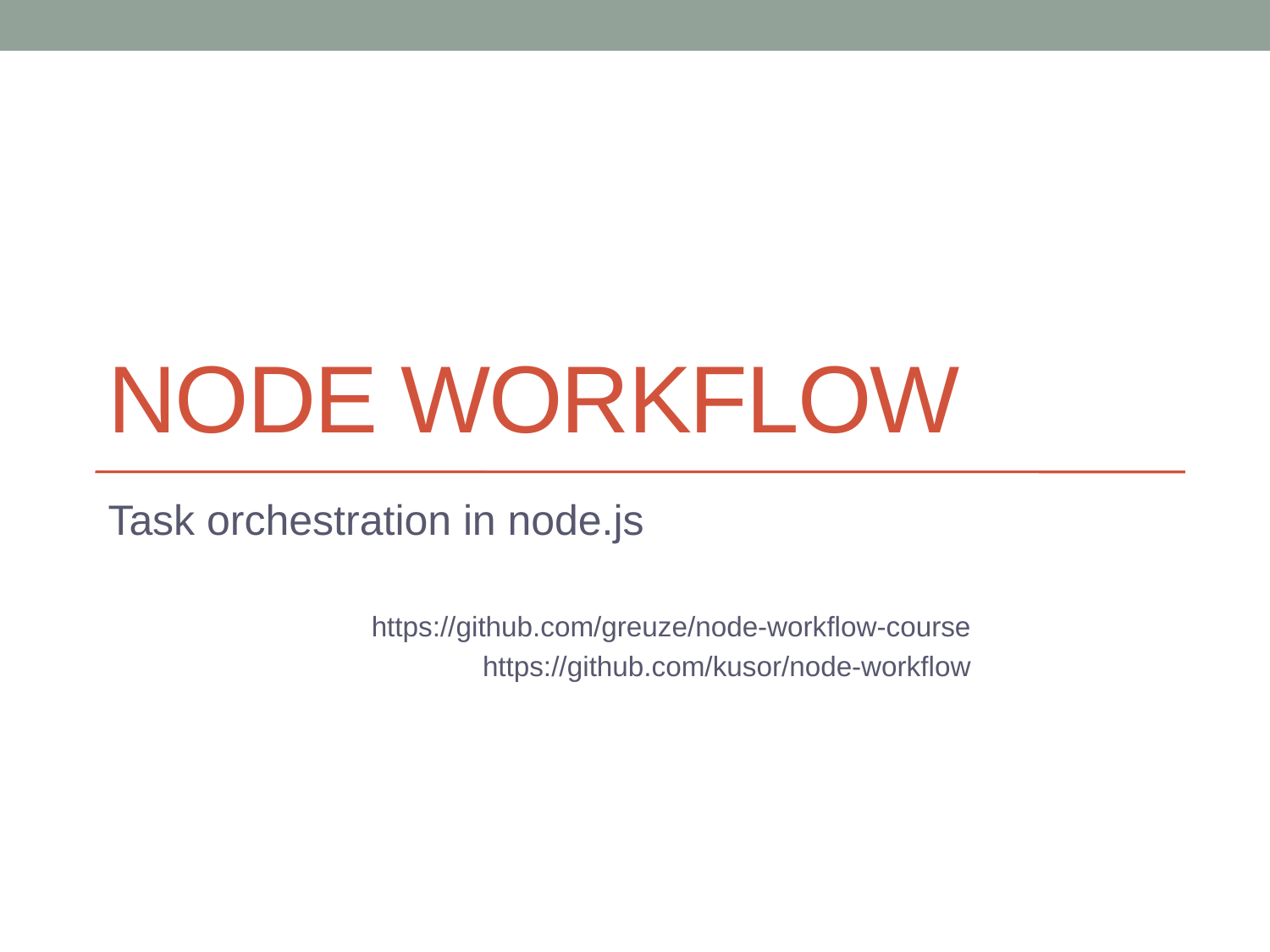

# Node workflow
Task orchestration in node.js

https://github.com/greuze/node-workflow-course
https://github.com/kusor/node-workflow